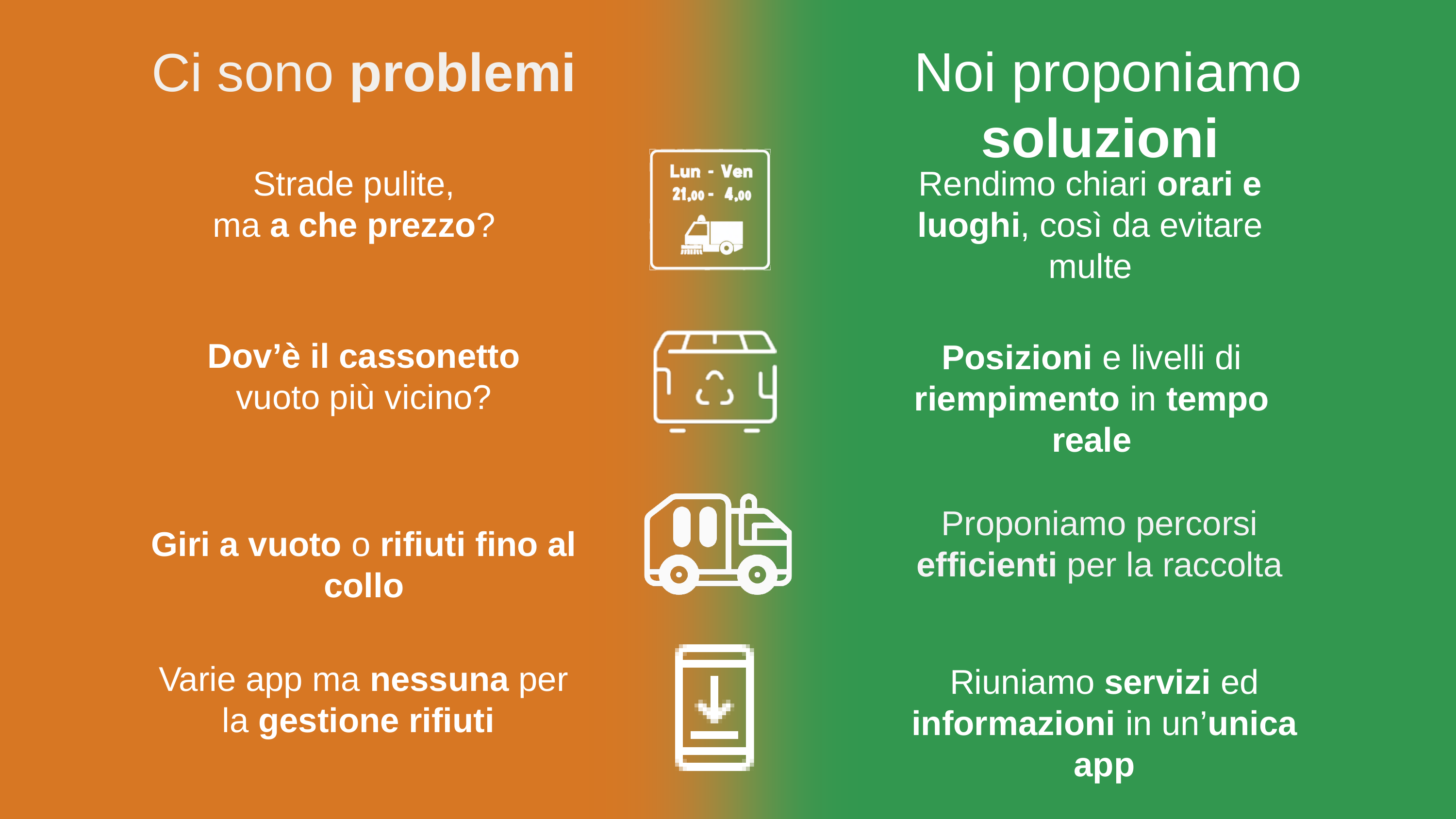

Noi proponiamo soluzioni
Ci sono problemi

Strade pulite,
ma a che prezzo?
Rendimo chiari orari e luoghi, così da evitare multe

Dov’è il cassonetto vuoto più vicino?
Posizioni e livelli di riempimento in tempo reale

Proponiamo percorsi efficienti per la raccolta
Giri a vuoto o rifiuti fino al collo

Varie app ma nessuna per la gestione rifiuti
Riuniamo servizi ed informazioni in un’unica app